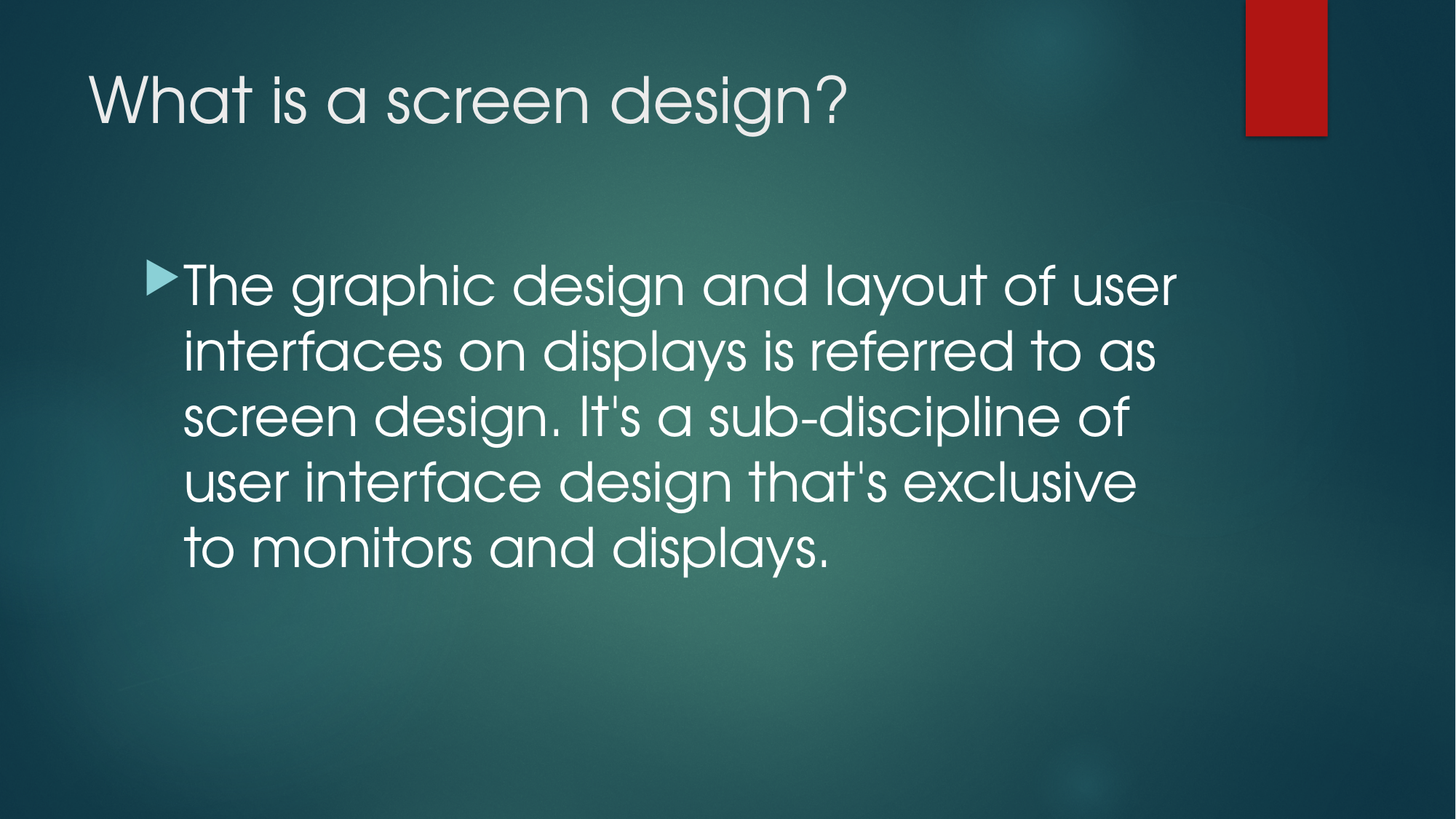

# What is a screen design?
The graphic design and layout of user interfaces on displays is referred to as screen design. It's a sub-discipline of user interface design that's exclusive to monitors and displays.